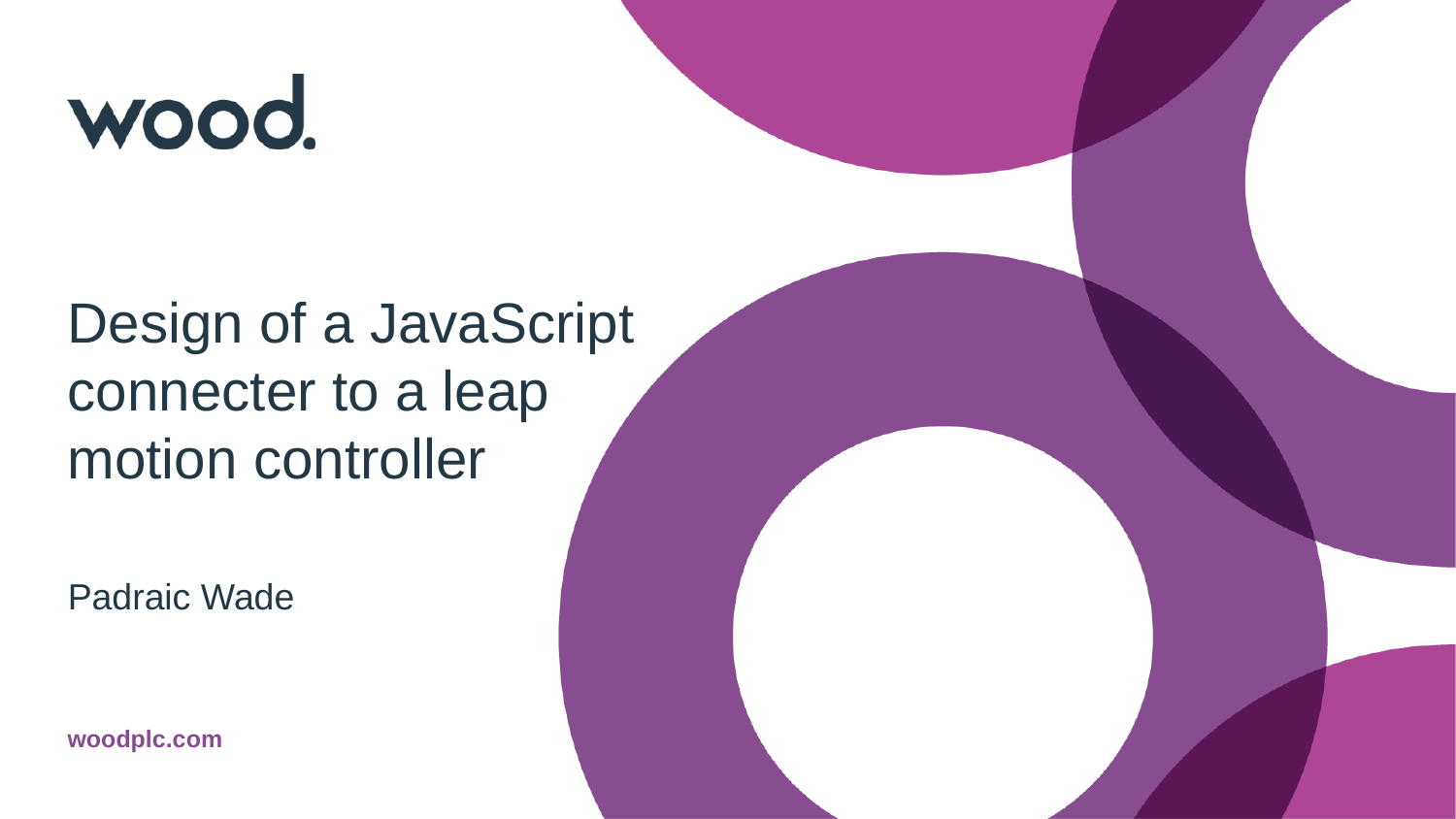

# Design of a JavaScript connecter to a leap motion controller
Padraic Wade